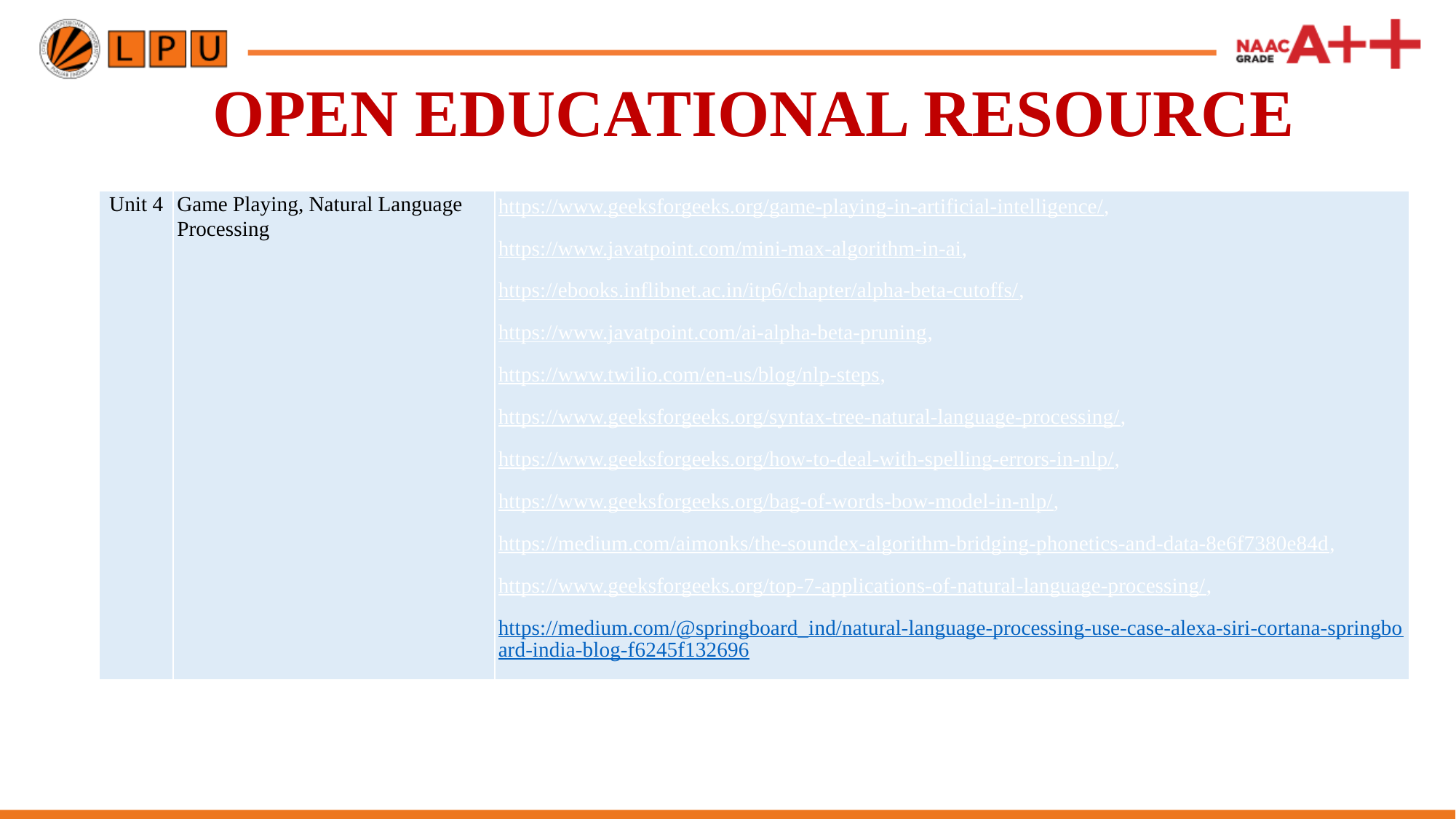

OPEN EDUCATIONAL RESOURCE
| Unit 4 | Game Playing, Natural Language Processing | https://www.geeksforgeeks.org/game-playing-in-artificial-intelligence/, https://www.javatpoint.com/mini-max-algorithm-in-ai, https://ebooks.inflibnet.ac.in/itp6/chapter/alpha-beta-cutoffs/, https://www.javatpoint.com/ai-alpha-beta-pruning, https://www.twilio.com/en-us/blog/nlp-steps, https://www.geeksforgeeks.org/syntax-tree-natural-language-processing/, https://www.geeksforgeeks.org/how-to-deal-with-spelling-errors-in-nlp/, https://www.geeksforgeeks.org/bag-of-words-bow-model-in-nlp/, https://medium.com/aimonks/the-soundex-algorithm-bridging-phonetics-and-data-8e6f7380e84d, https://www.geeksforgeeks.org/top-7-applications-of-natural-language-processing/, https://medium.com/@springboard\_ind/natural-language-processing-use-case-alexa-siri-cortana-springboard-india-blog-f6245f132696 |
| --- | --- | --- |